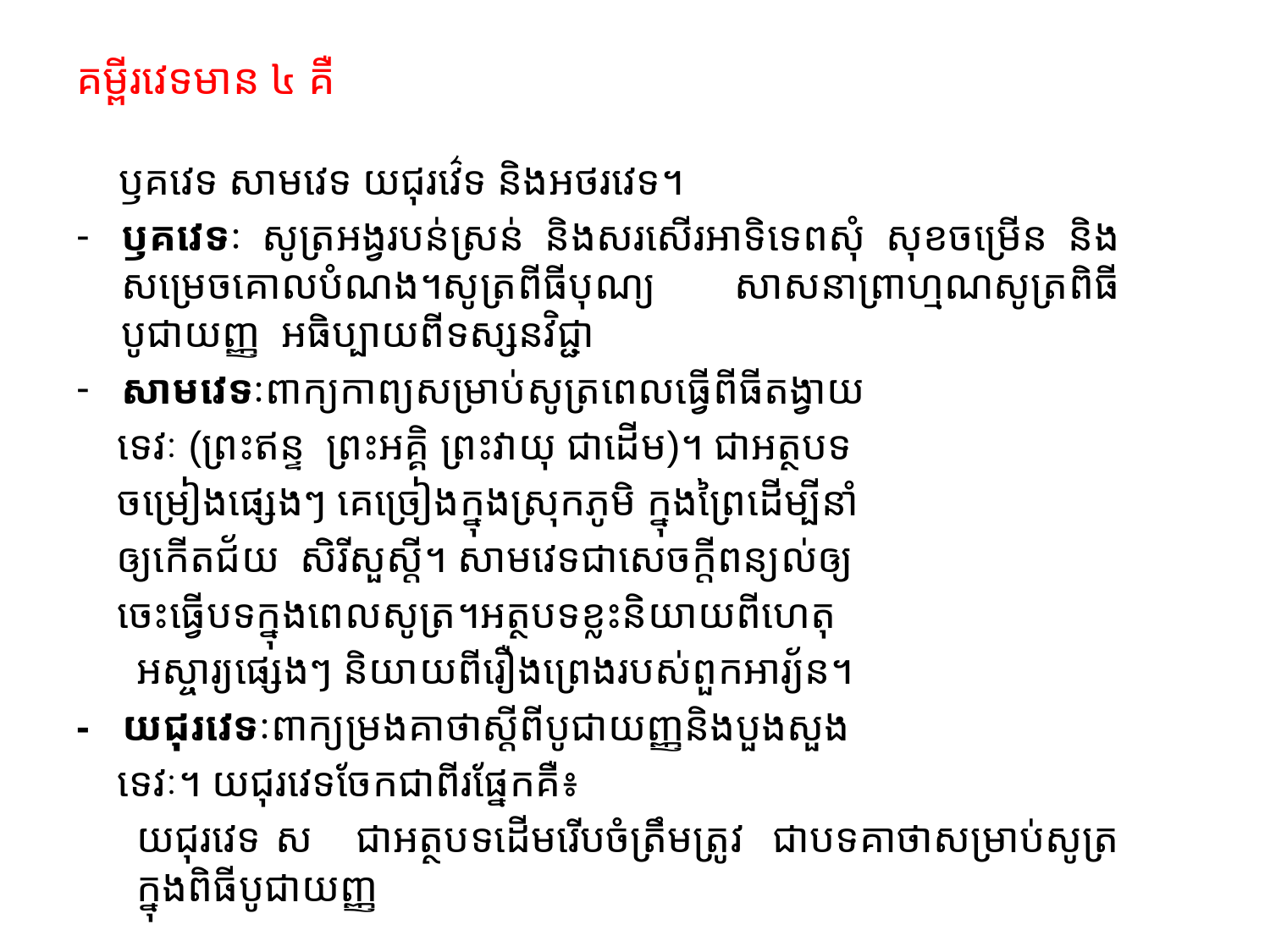

# គម្ពីរវេទមាន ៤ គឺ

        ឫគវេទ សាមវេទ យជុរវ៌េទ និងអថរវេទ។
ឫគវេទៈ សូត្រអង្វរបន់ស្រន់ និងសរសើរអាទិទេពសុំ សុខចម្រើន និងសម្រេចគោលបំណង។សូត្រពីធីបុណ្យ  សាសនាព្រាហ្មណសូត្រពិធីបូជាយញ្ញ  អធិប្បាយពីទស្សនវិជ្ជា
សាមវេទៈពាក្យកាព្យសម្រាប់សូត្រពេលធ្វើពីធីតង្វាយ
    ទេវៈ (ព្រះឥន្ទ  ព្រះអគ្គិ ព្រះវាយុ ជាដើម)។ ជាអត្ថបទ
    ចម្រៀងផ្សេងៗ គេច្រៀងក្នុងស្រុកភូមិ ក្នុងព្រៃដើម្បីនាំ
    ឲ្យកើតជ័យ  សិរីសួស្តី។ សាមវេទជាសេចក្តីពន្យល់ឲ្យ
    ចេះធ្វើបទ​​​​​​​​​​​ក្នុងពេលសូត្រ។អត្ថបទខ្លះនិយាយពីហេតុ
អស្ចារ្យផ្សេងៗ និយាយ​​ពីរឿងព្រេងរបស់ពួកអារ្យ័ន។
-   យជុរវេទៈពាក្យម្រងគាថាស្តីពីបូជាយញ្ញនិងបួងសួង
    ទេវៈ។ យជុរវេទចែកជាពីរផ្នែកគឺ៖
យជុរវេទ ស   ជាអត្ថបទដើមរើបចំត្រឹមត្រូវ  ជាបទគាថាសម្រាប់សូត្រក្នុងពិធីបូជាយញ្ញ